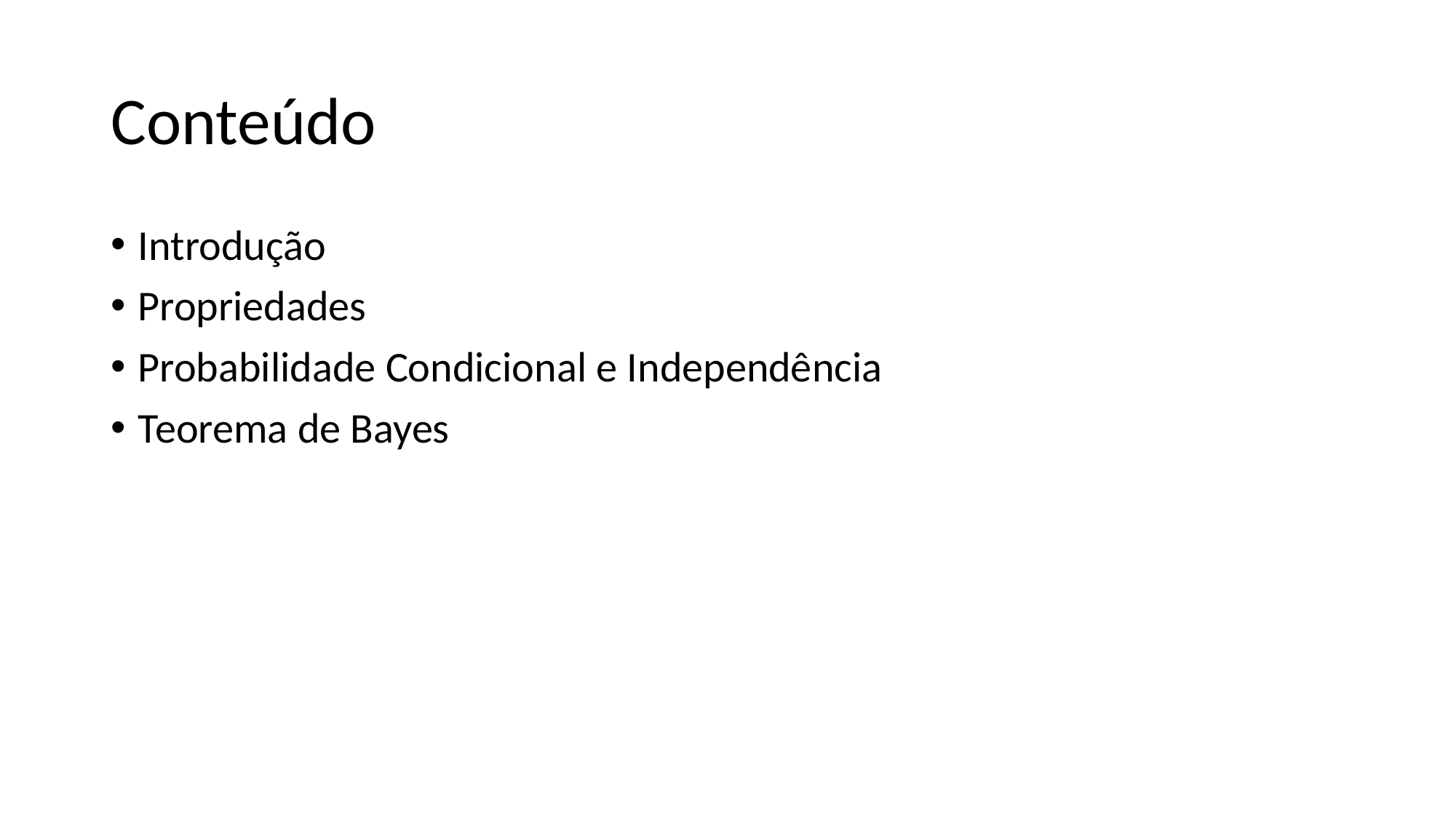

# Conteúdo
Introdução
Propriedades
Probabilidade Condicional e Independência
Teorema de Bayes